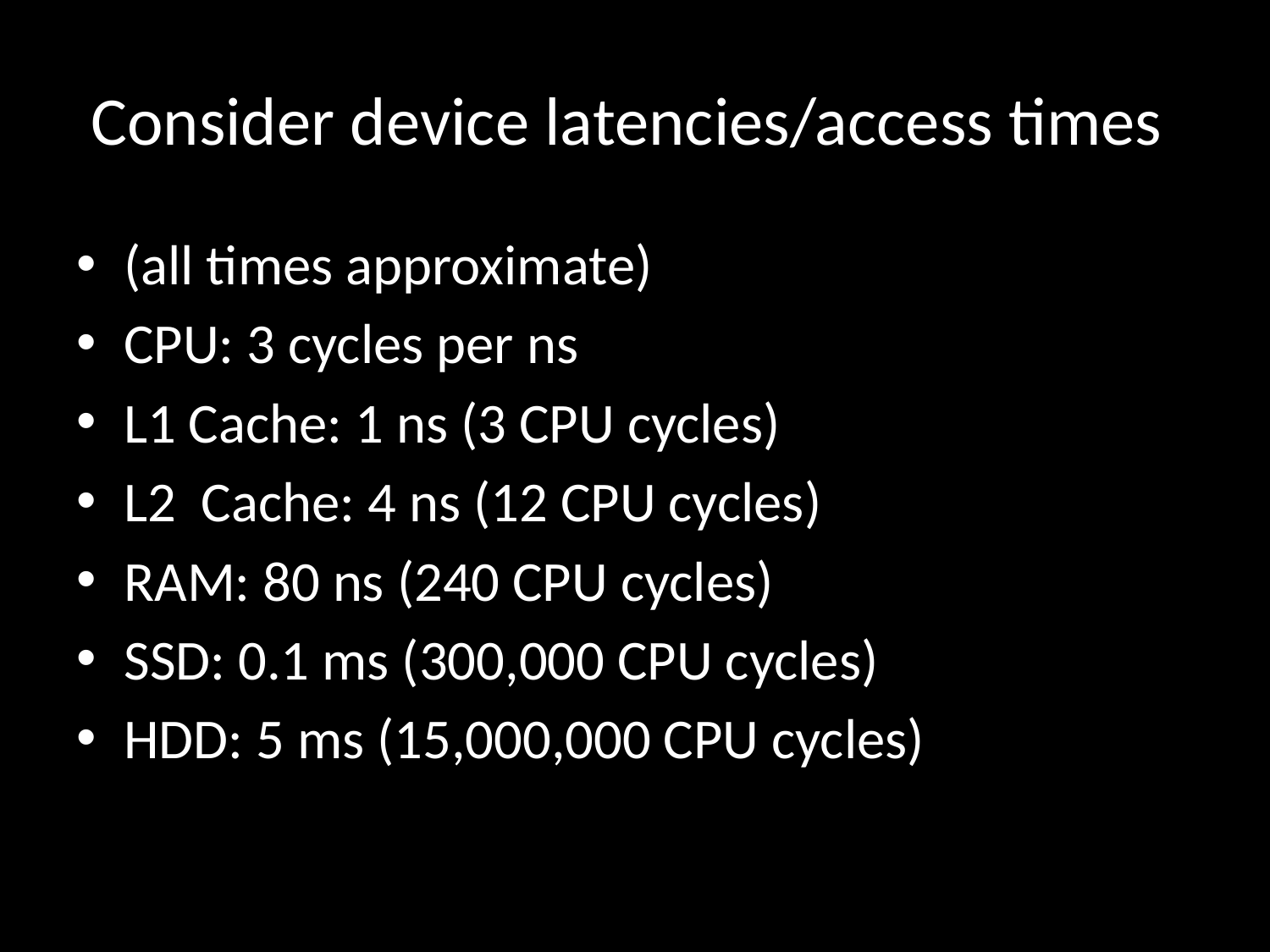

# Consider device latencies/access times
(all times approximate)
CPU: 3 cycles per ns
L1 Cache: 1 ns (3 CPU cycles)
L2  Cache: 4 ns (12 CPU cycles)
RAM: 80 ns (240 CPU cycles)
SSD: 0.1 ms (300,000 CPU cycles)
HDD: 5 ms (15,000,000 CPU cycles)